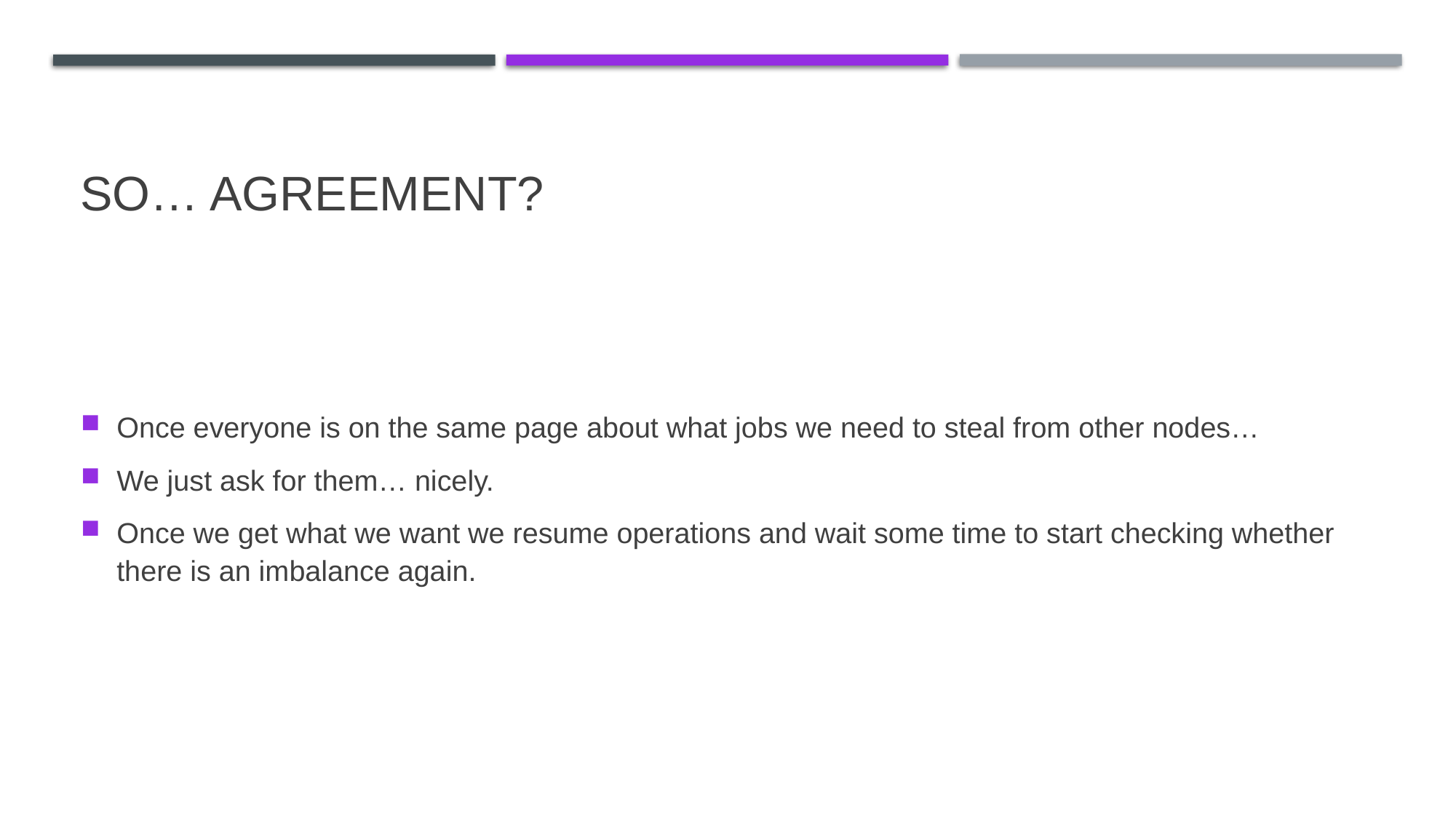

# So… Agreement?
Once everyone is on the same page about what jobs we need to steal from other nodes…
We just ask for them… nicely.
Once we get what we want we resume operations and wait some time to start checking whether there is an imbalance again.